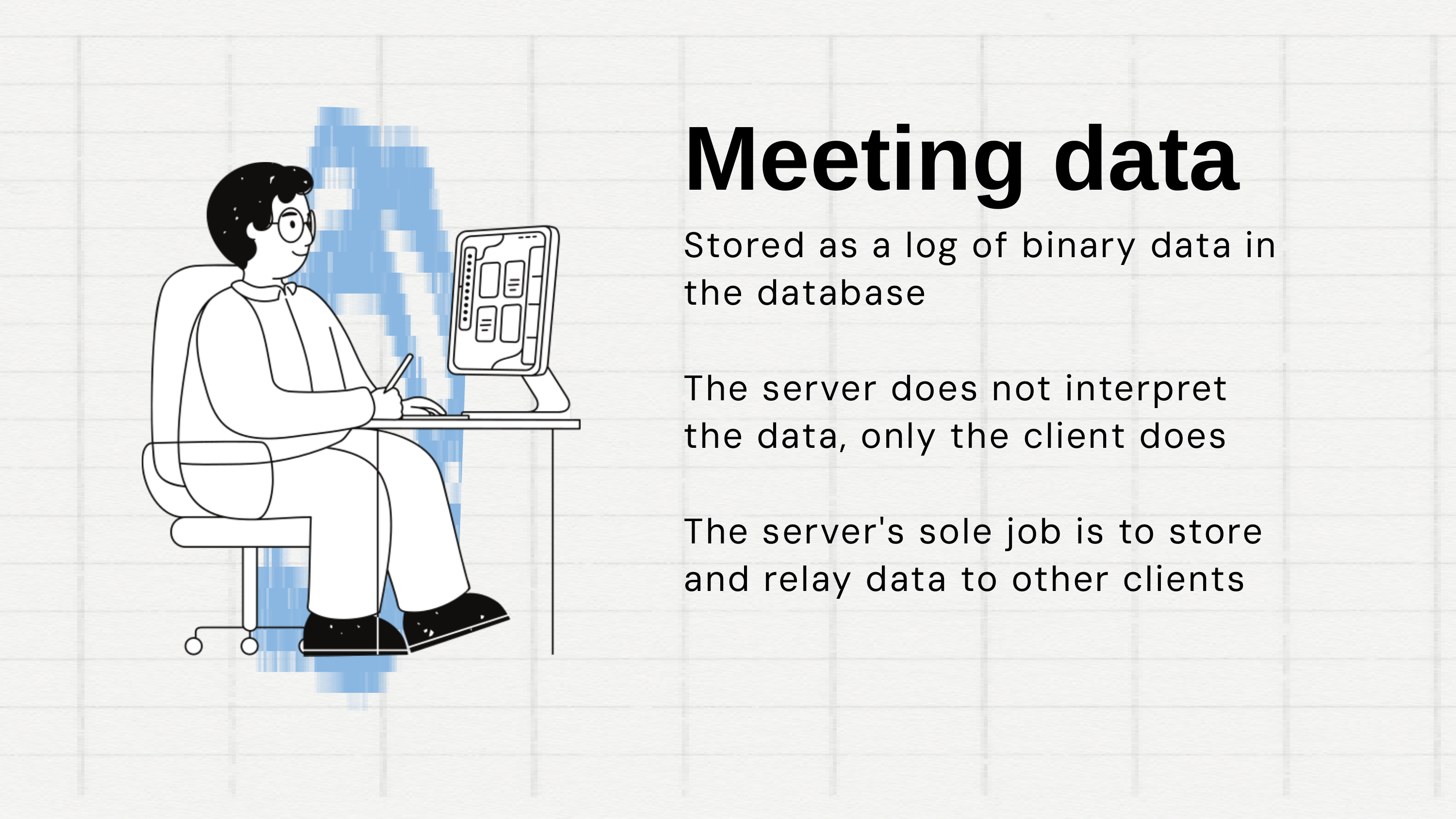

Meeting data

Stored as a log of binary data in the database

The server does not interpret the data, only the client does

The server's sole job is to store and relay data to other clients